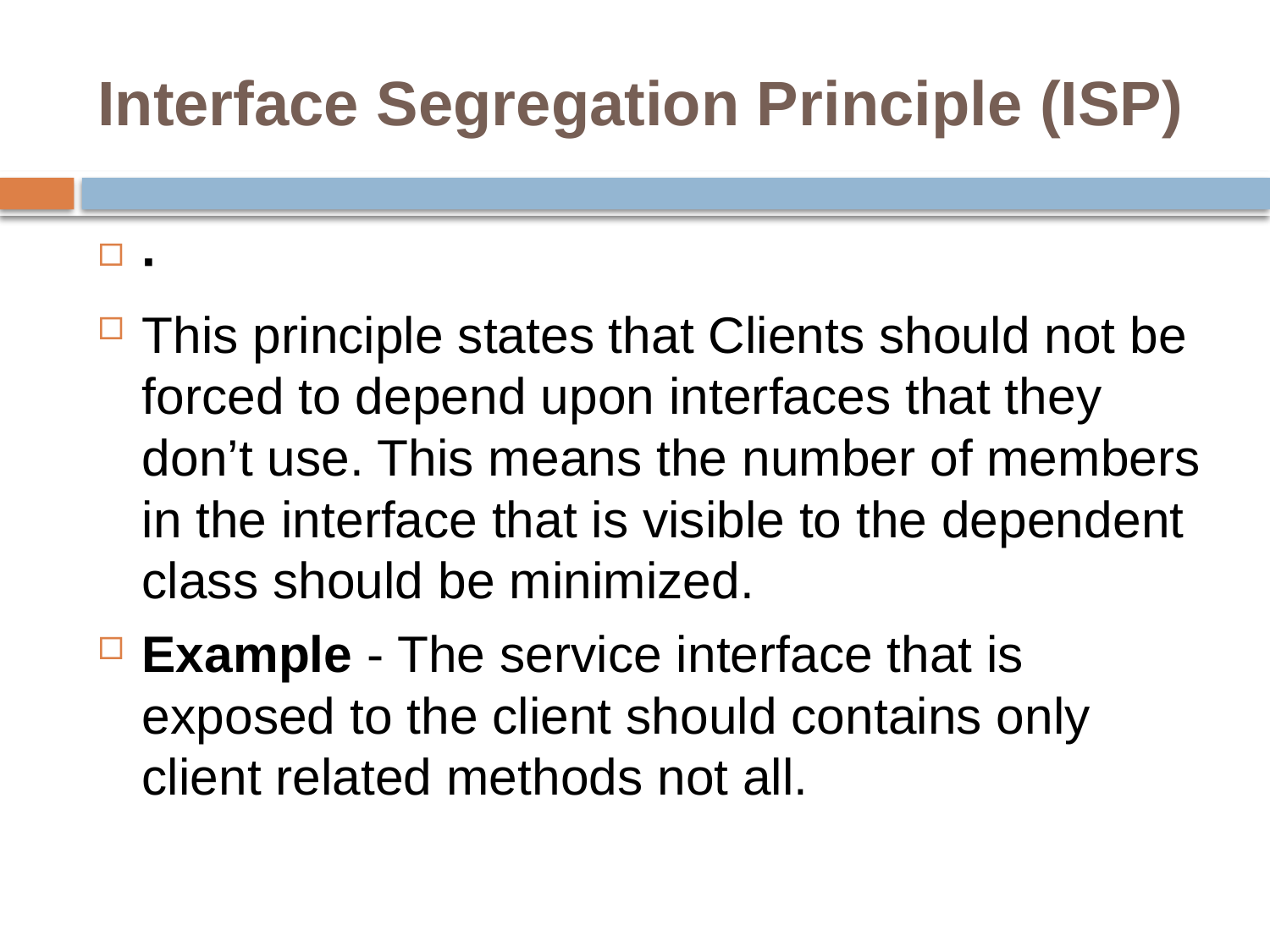

# Interface Segregation Principle (ISP)
·
This principle states that Clients should not be forced to depend upon interfaces that they don’t use. This means the number of members in the interface that is visible to the dependent class should be minimized.
Example - The service interface that is exposed to the client should contains only client related methods not all.